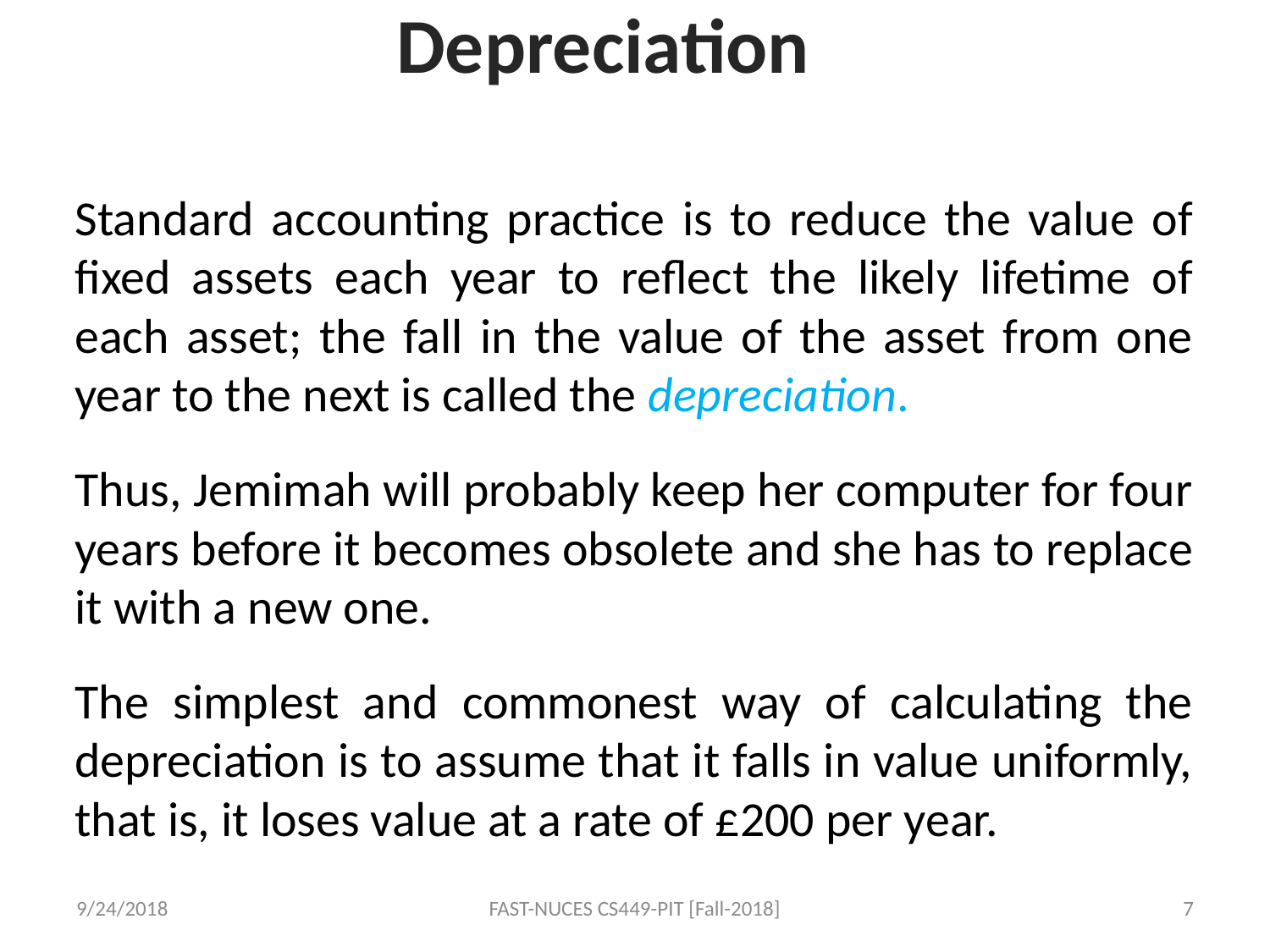

# Depreciation
Standard accounting practice is to reduce the value of fixed assets each year to reflect the likely lifetime of each asset; the fall in the value of the asset from one year to the next is called the depreciation.

Thus, Jemimah will probably keep her computer for four years before it becomes obsolete and she has to replace it with a new one.

The simplest and commonest way of calculating the depreciation is to assume that it falls in value uniformly, that is, it loses value at a rate of £200 per year.
9/24/2018
FAST-NUCES CS449-PIT [Fall-2018]
7